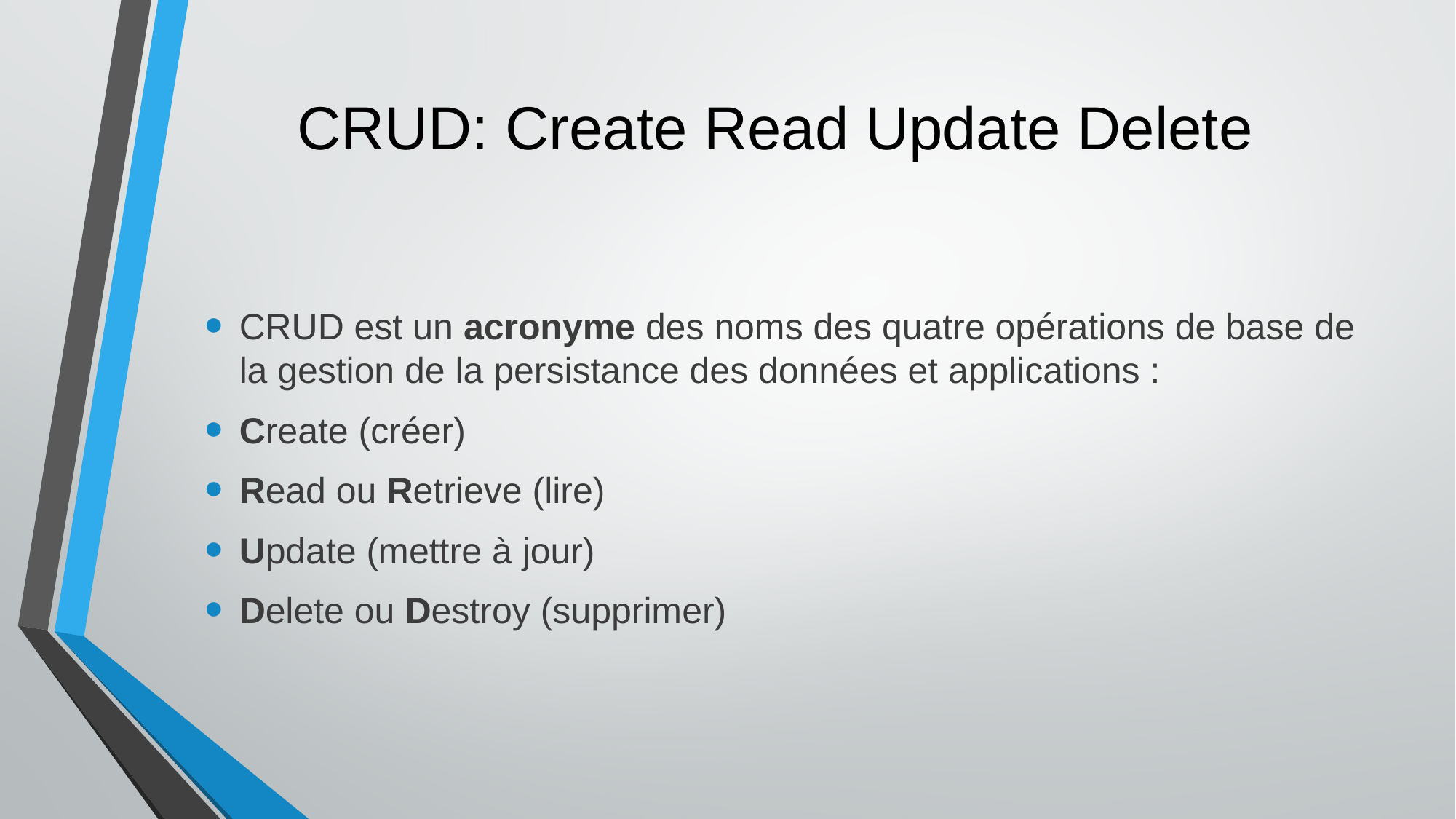

# CRUD: Create Read Update Delete
CRUD est un acronyme des noms des quatre opérations de base de la gestion de la persistance des données et applications :
Create (créer)
Read ou Retrieve (lire)
Update (mettre à jour)
Delete ou Destroy (supprimer)